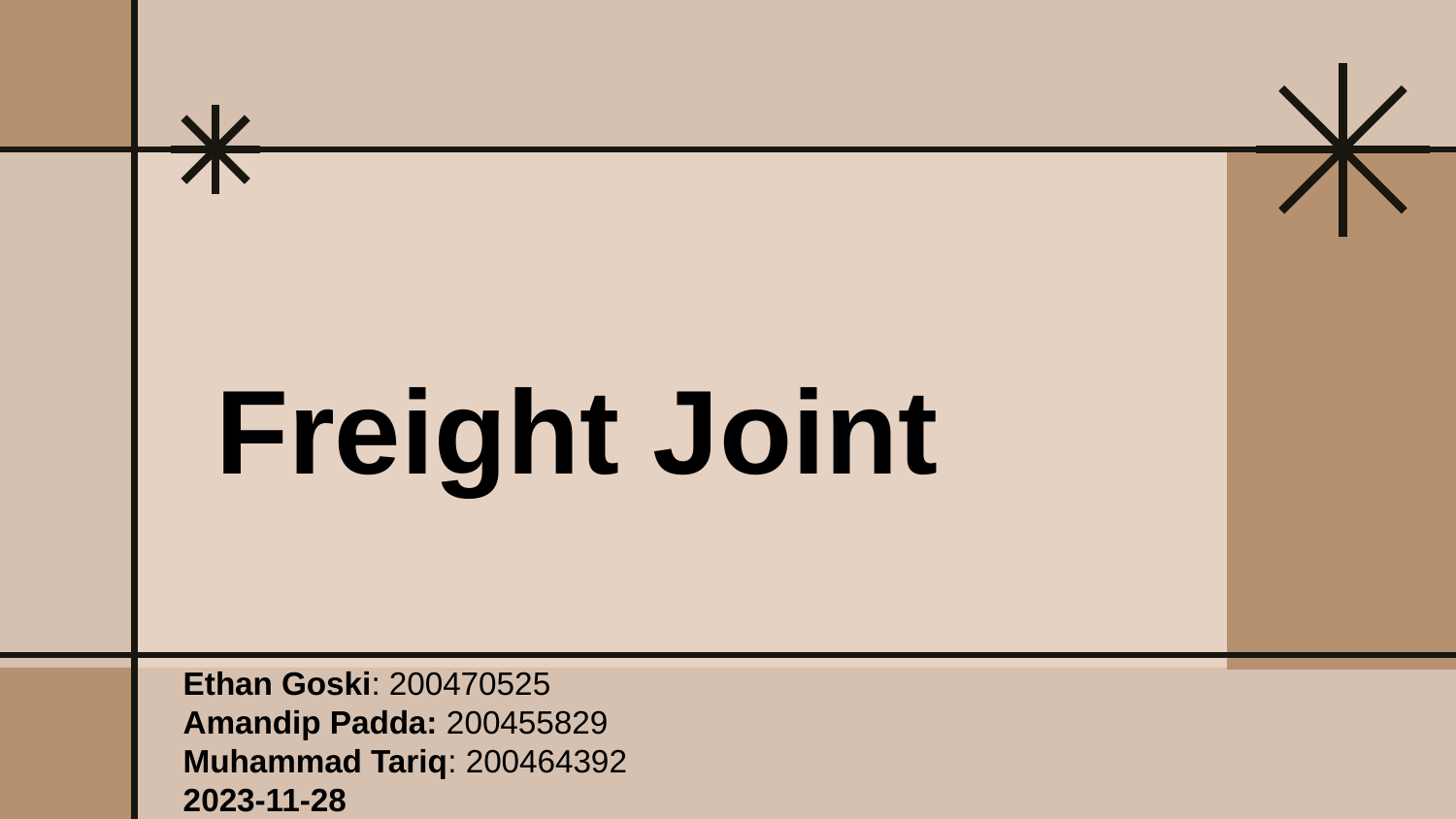

Freight Joint

Ethan Goski: 200470525
Amandip Padda: 200455829
Muhammad Tariq: 200464392
2023-11-28